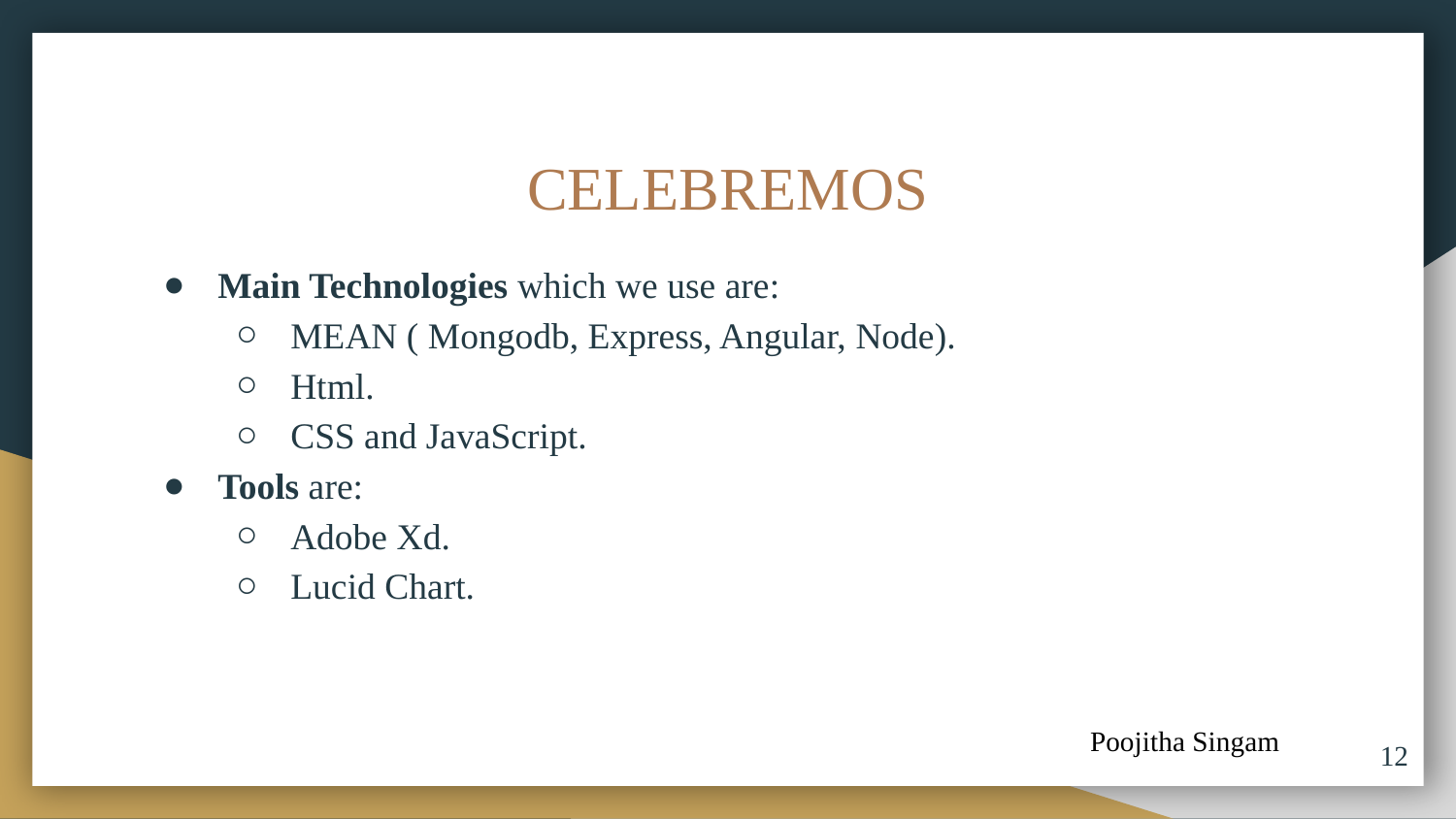

# CELEBREMOS
Main Technologies which we use are:
MEAN ( Mongodb, Express, Angular, Node).
Html.
CSS and JavaScript.
Tools are:
Adobe Xd.
Lucid Chart.

Poojitha Singam
12